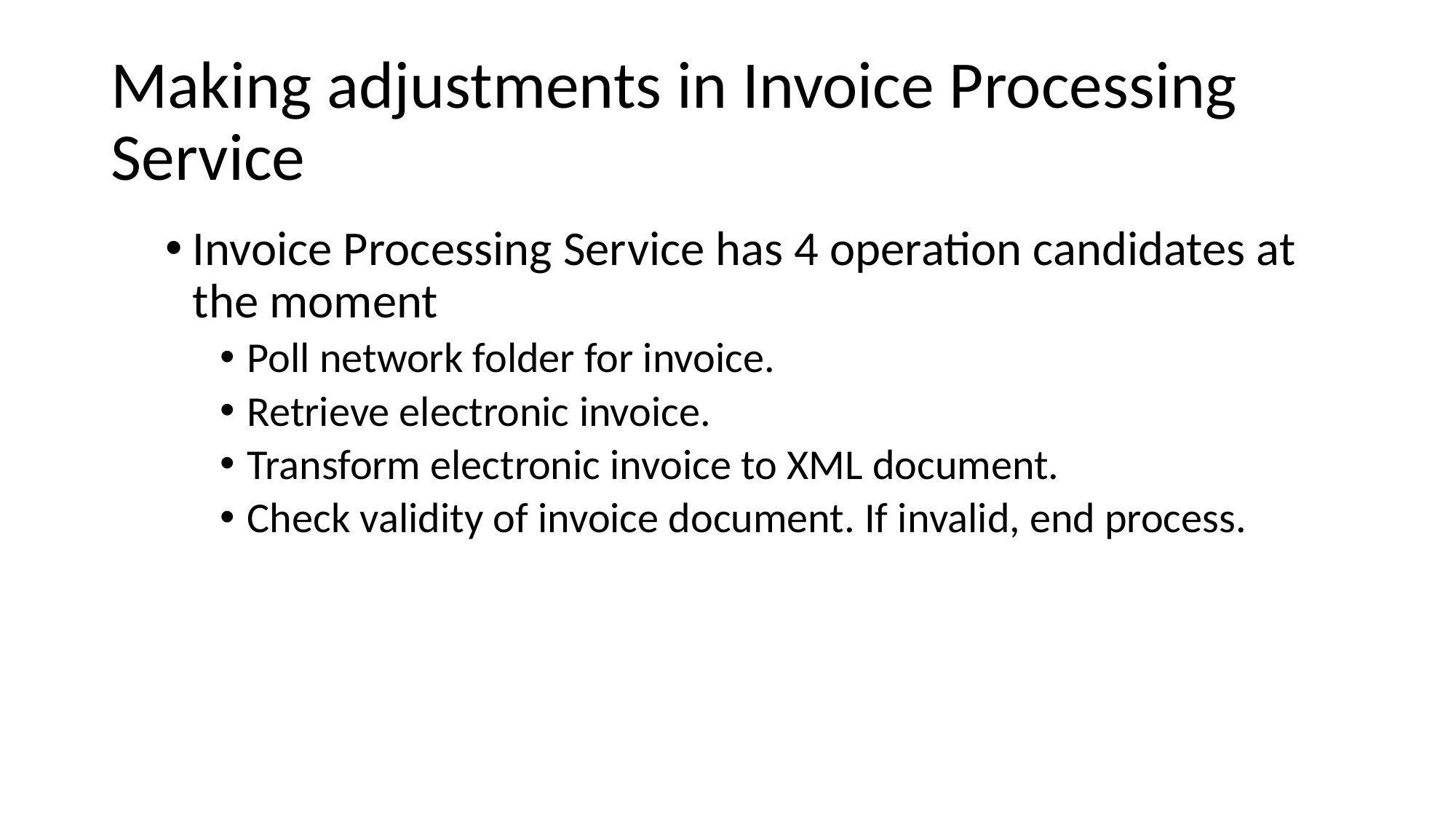

# Making adjustments in Invoice Processing Service
Invoice Processing Service has 4 operation candidates at the moment
Poll network folder for invoice.
Retrieve electronic invoice.
Transform electronic invoice to XML document.
Check validity of invoice document. If invalid, end process.